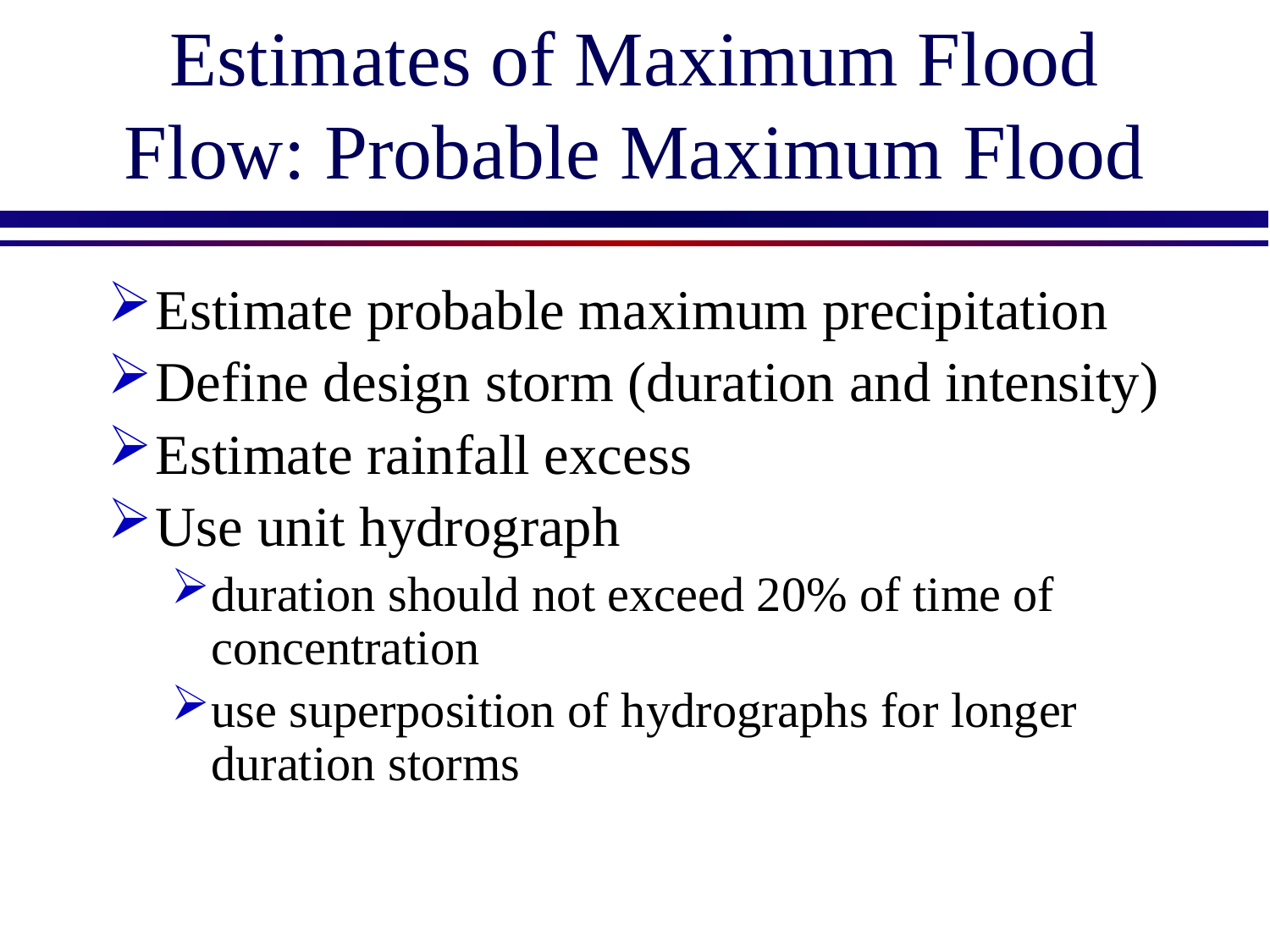

# Estimates of Maximum Flood Flow: Probable Maximum Flood
Estimate probable maximum precipitation
Define design storm (duration and intensity)
Estimate rainfall excess
Use unit hydrograph
duration should not exceed 20% of time of concentration
use superposition of hydrographs for longer duration storms